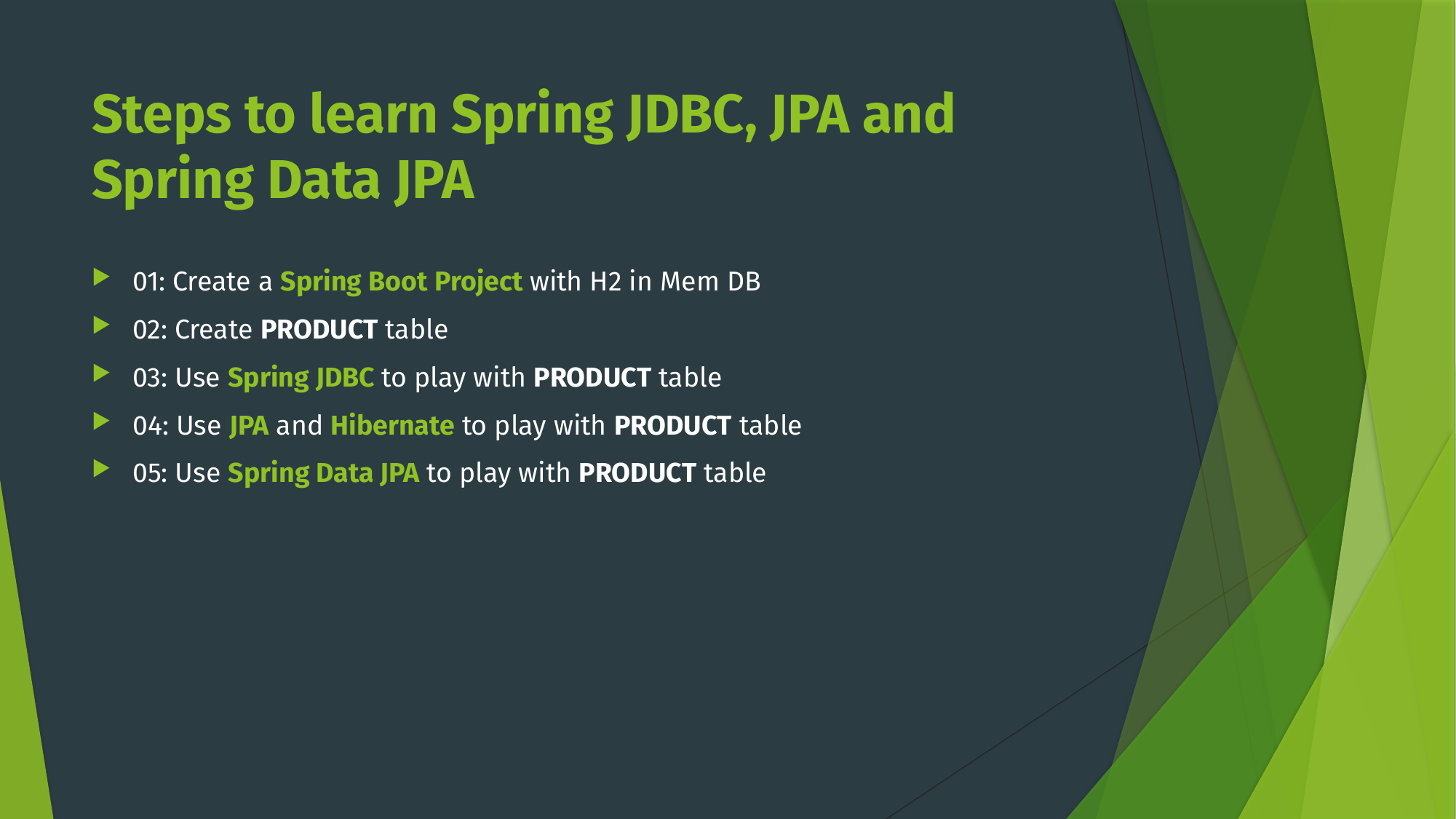

# Steps to learn Spring JDBC, JPA and Spring Data JPA
01: Create a Spring Boot Project with H2 in Mem DB
02: Create PRODUCT table
03: Use Spring JDBC to play with PRODUCT table
04: Use JPA and Hibernate to play with PRODUCT table
05: Use Spring Data JPA to play with PRODUCT table